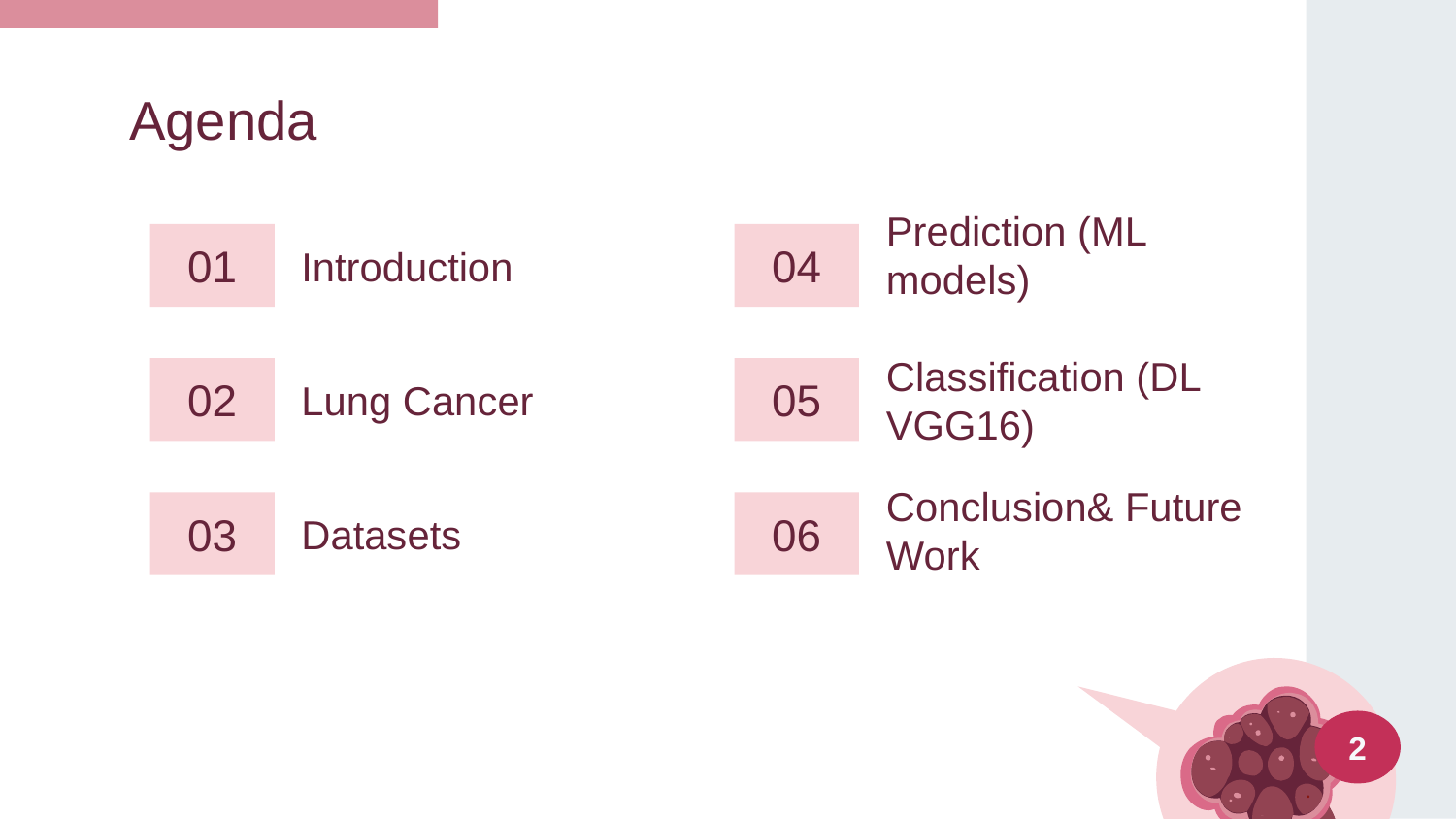

# Agenda
Introduction
01
04
Prediction (ML models)
Lung Cancer
02
05
Classification (DL VGG16)
Datasets
03
06
Conclusion& Future Work
2